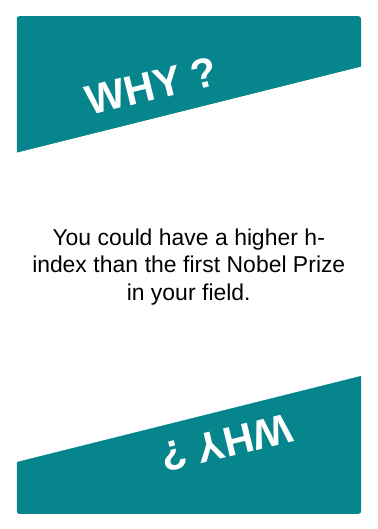

WHY ?

WHY ?
You could have a higher h-index than the first Nobel Prize
in your field.